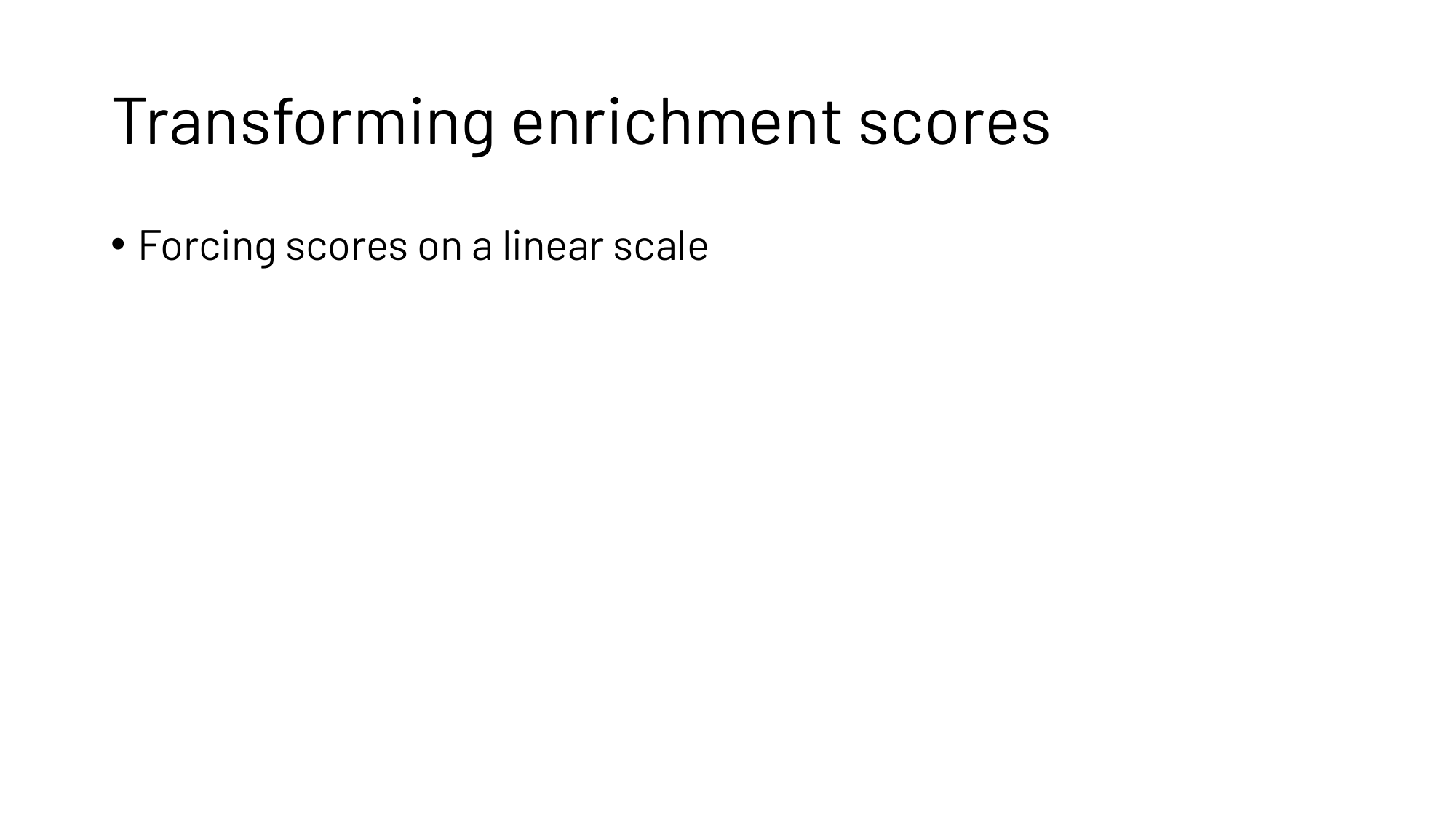

# Transforming enrichment scores
Forcing scores on a linear scale